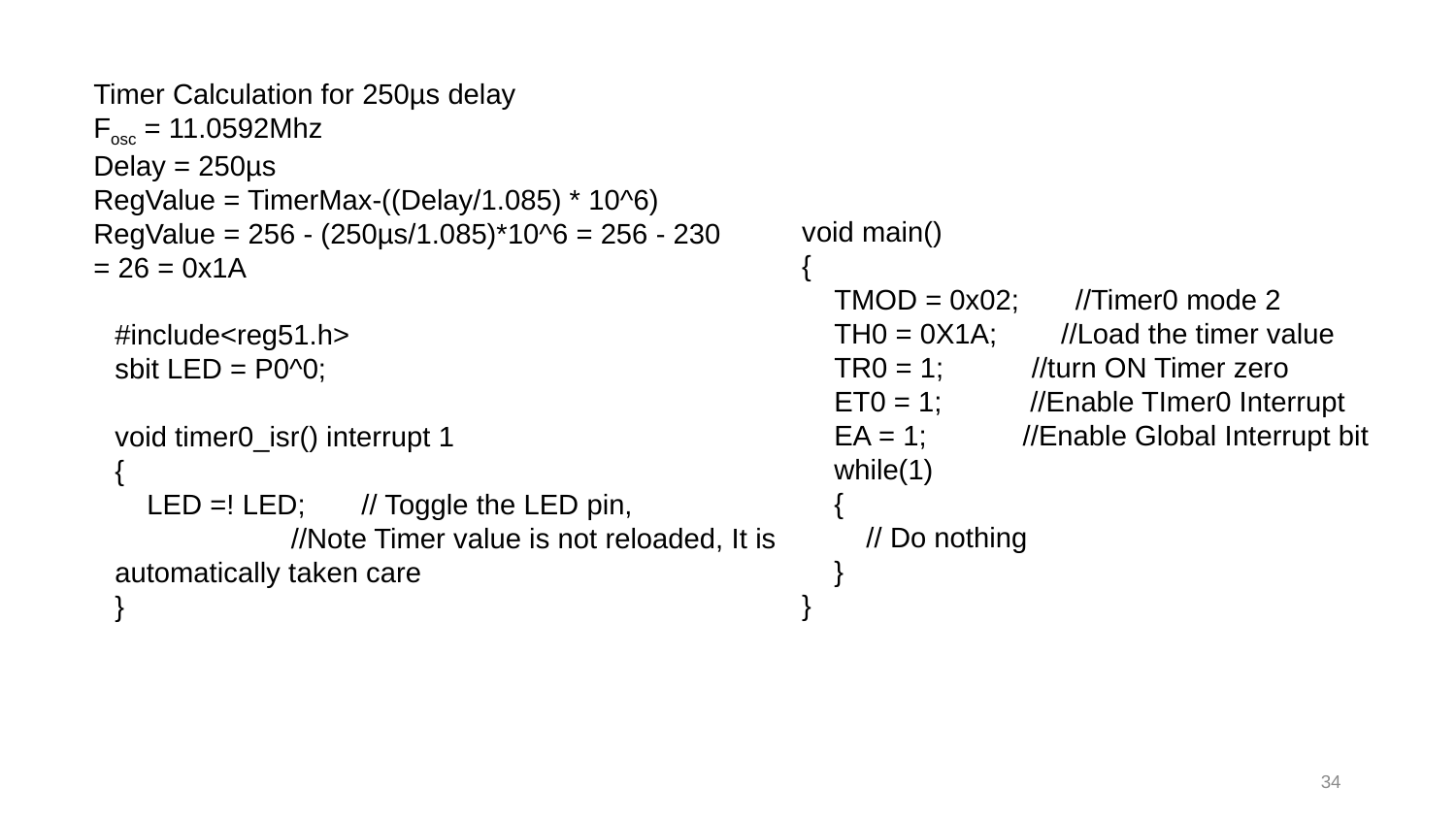

Timer Calculation for 250µs delay
Fosc = 11.0592Mhz
Delay = 250µs
RegValue = TimerMax-((Delay/1.085) * 10^6)
RegValue = 256 - (250µs/1.085)*10^6 = 256 - 230 = 26 = 0x1A
void main()
{
    TMOD = 0x02;       //Timer0 mode 2
    TH0 = 0X1A;        //Load the timer value
    TR0 = 1;           //turn ON Timer zero
    ET0 = 1;           //Enable TImer0 Interrupt
    EA = 1;            //Enable Global Interrupt bit
    while(1)
    {
        // Do nothing
    }
}
#include<reg51.h>
sbit LED = P0^0;

void timer0_isr() interrupt 1
{
    LED =! LED;       // Toggle the LED pin,
                      //Note Timer value is not reloaded, It is automatically taken care
}
34